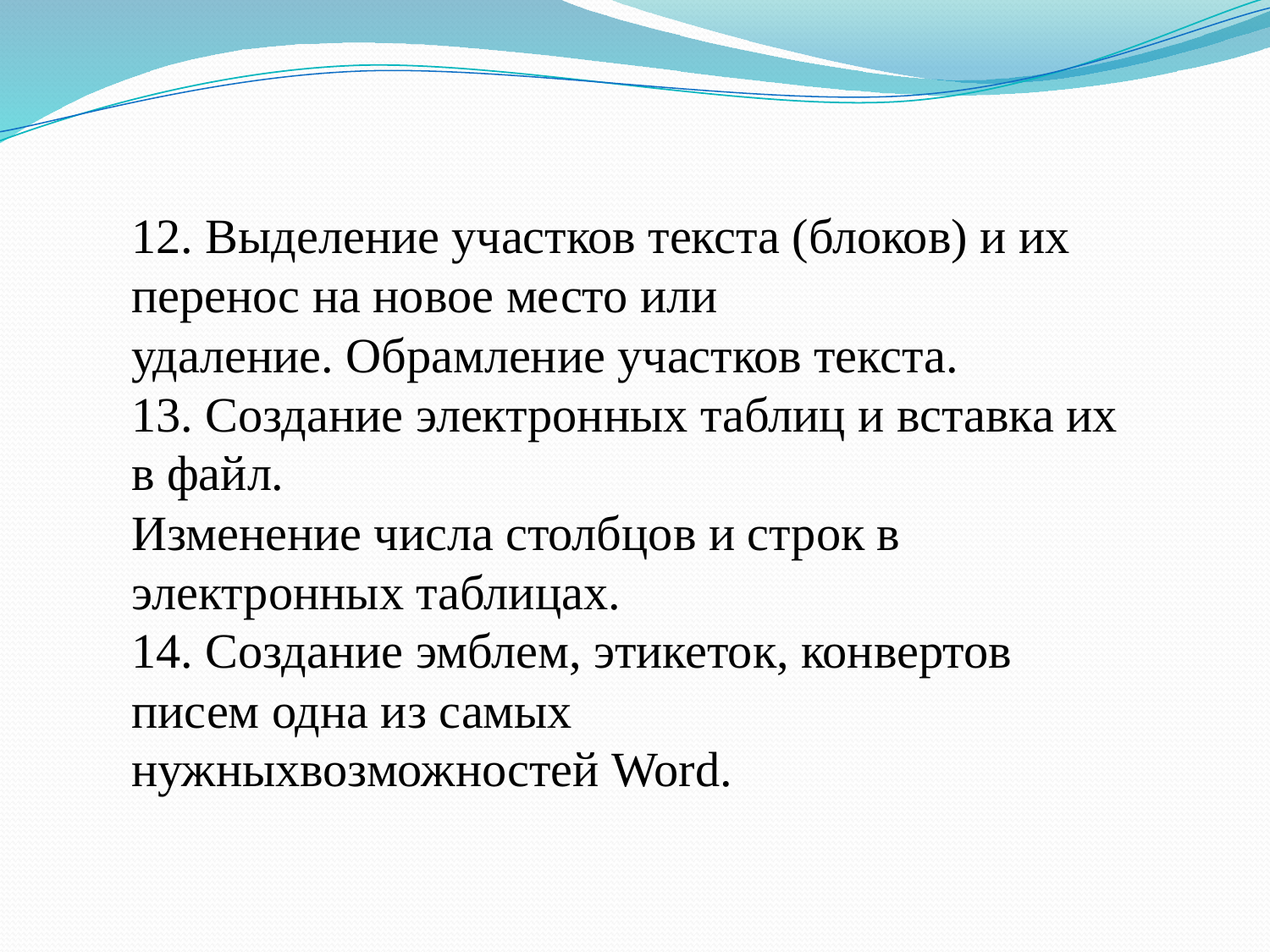

12. Выделение участков текста (блоков) и их перенос на новое место или
удаление. Обрамление участков текста.
13. Создание электронных таблиц и вставка их в файл.
Изменение числа столбцов и строк в электронных таблицах.
14. Создание эмблем, этикеток, конвертов писем одна из самых нужныхвозможностей Word.